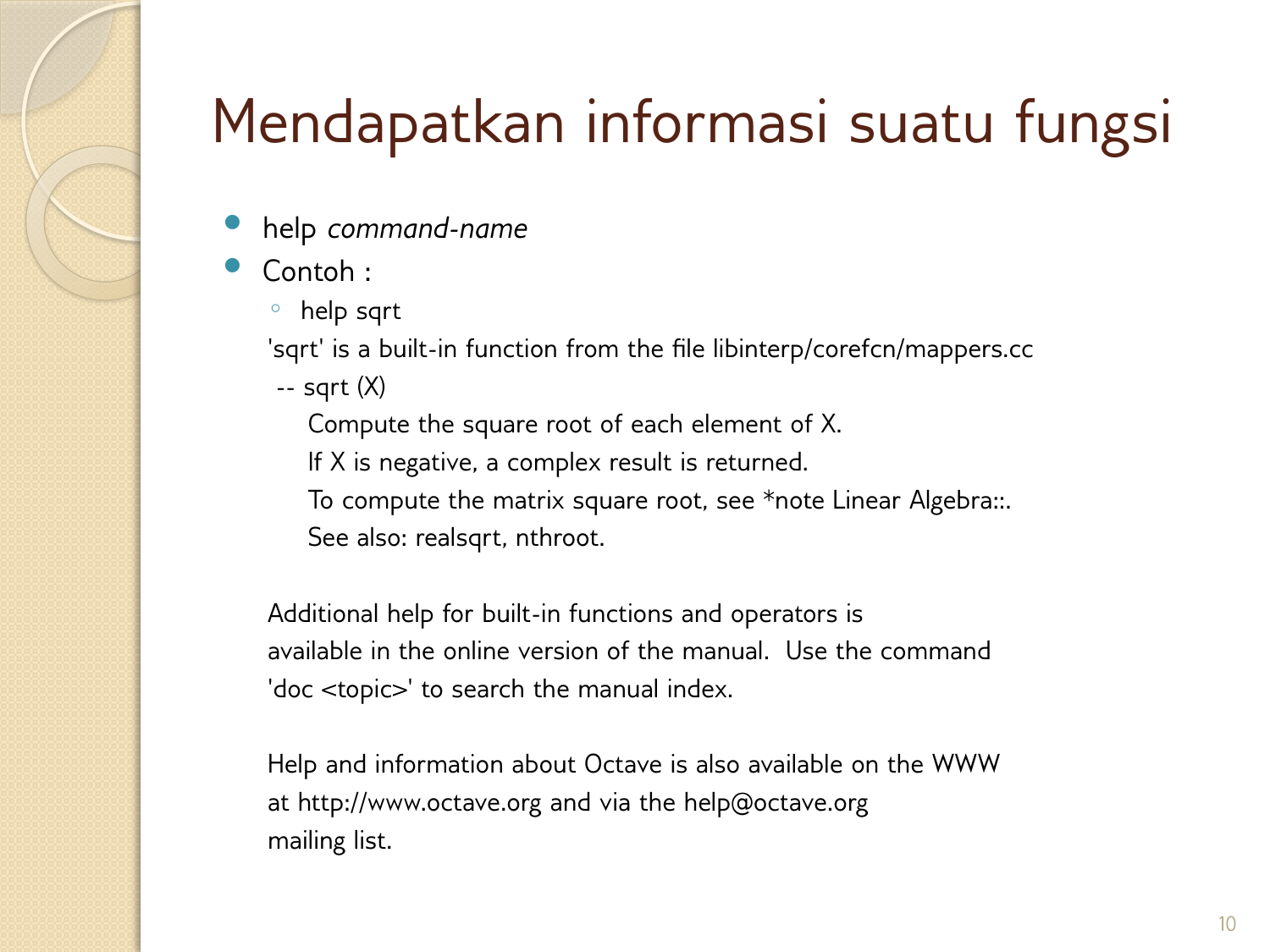

# Mendapatkan informasi suatu fungsi
help command-name
Contoh :
help sqrt
'sqrt' is a built-in function from the file libinterp/corefcn/mappers.cc
 -- sqrt (X)
     Compute the square root of each element of X.
     If X is negative, a complex result is returned.
     To compute the matrix square root, see *note Linear Algebra::.
     See also: realsqrt, nthroot.

Additional help for built-in functions and operators is
available in the online version of the manual.  Use the command
'doc <topic>' to search the manual index.

Help and information about Octave is also available on the WWW
at http://www.octave.org and via the help@octave.org
mailing list.
10